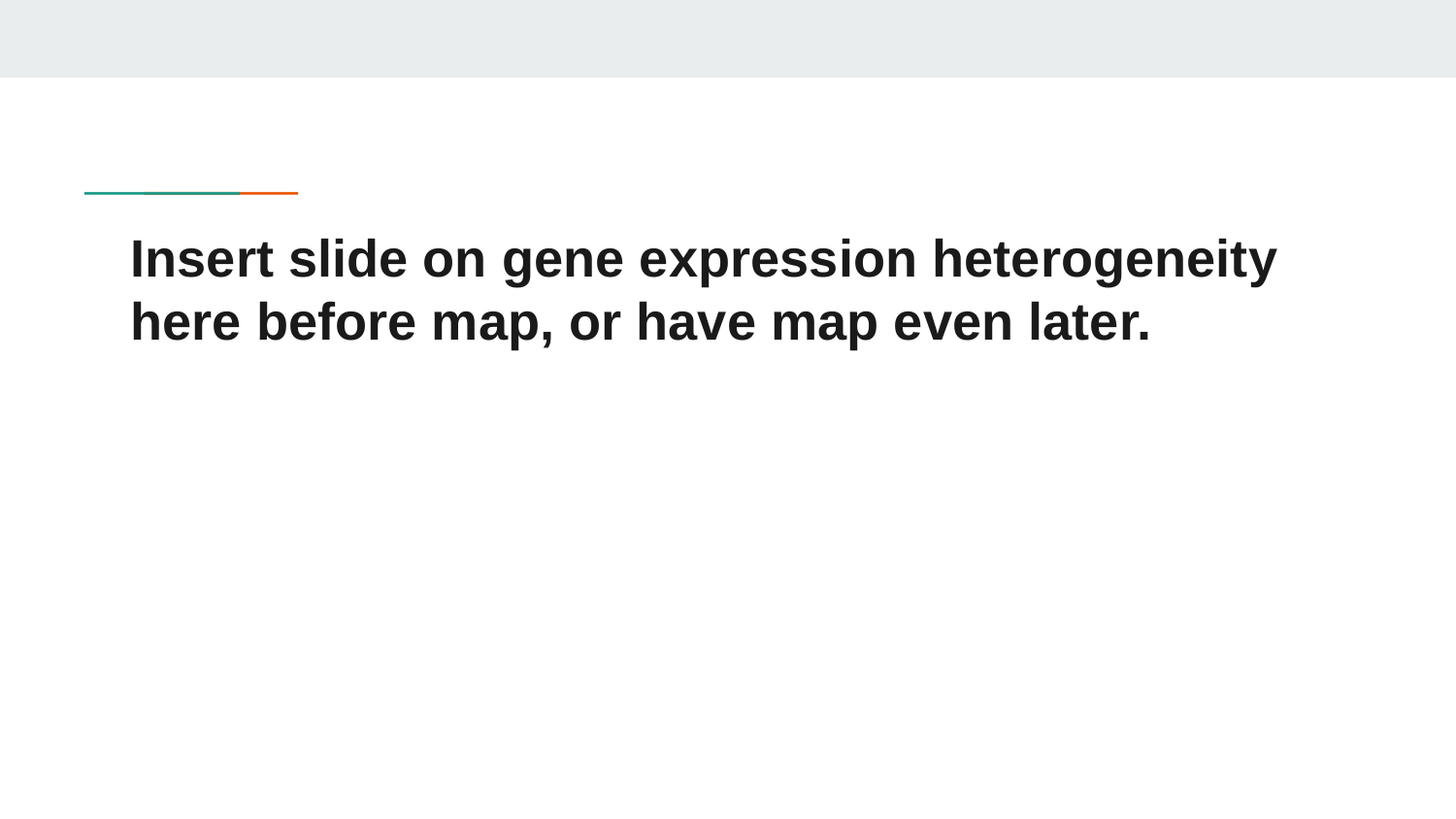

# Insert slide on gene expression heterogeneity here before map, or have map even later.